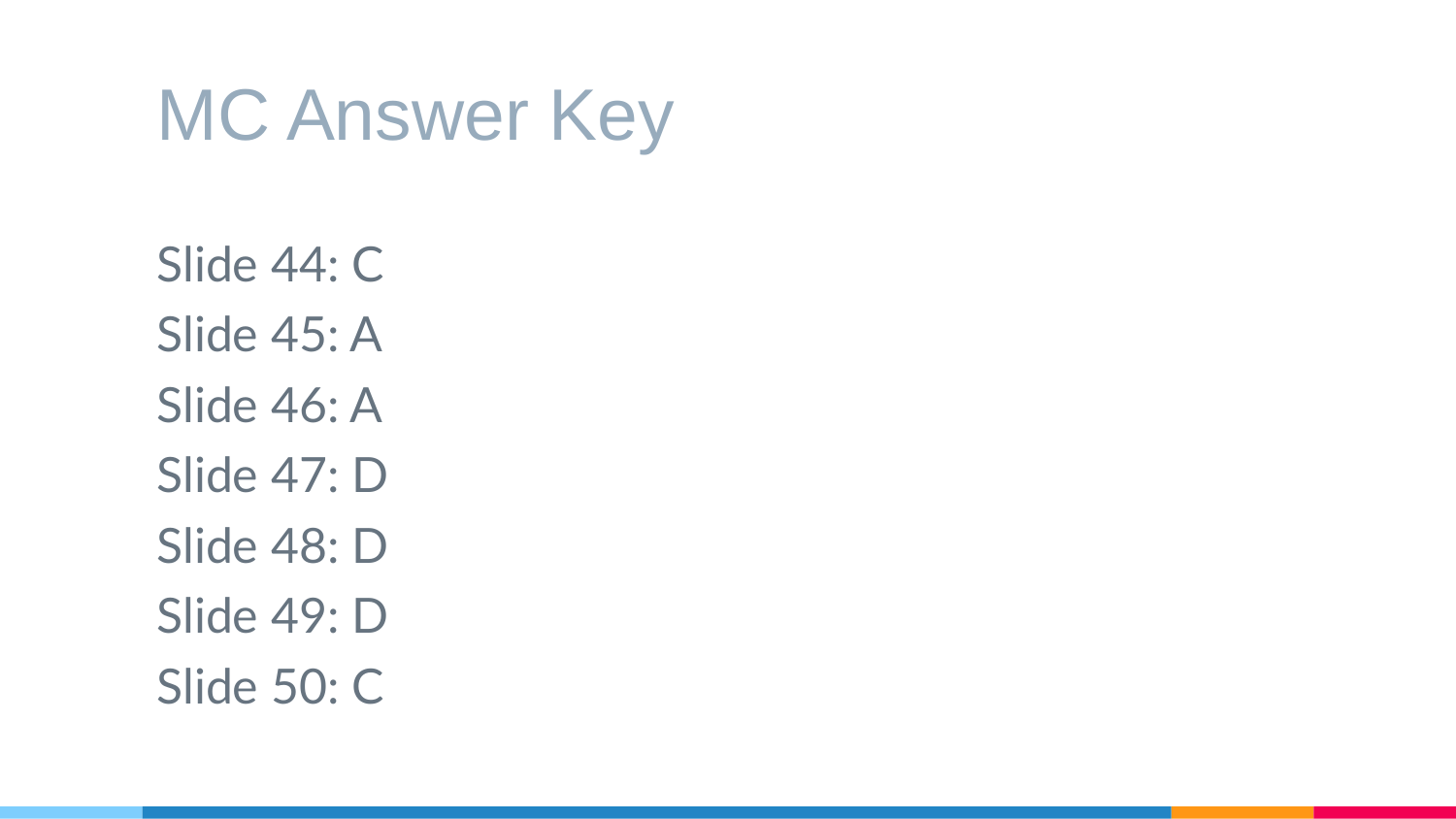

# MC Answer Key
Slide 44: C
Slide 45: A
Slide 46: A
Slide 47: D
Slide 48: D
Slide 49: D
Slide 50: C